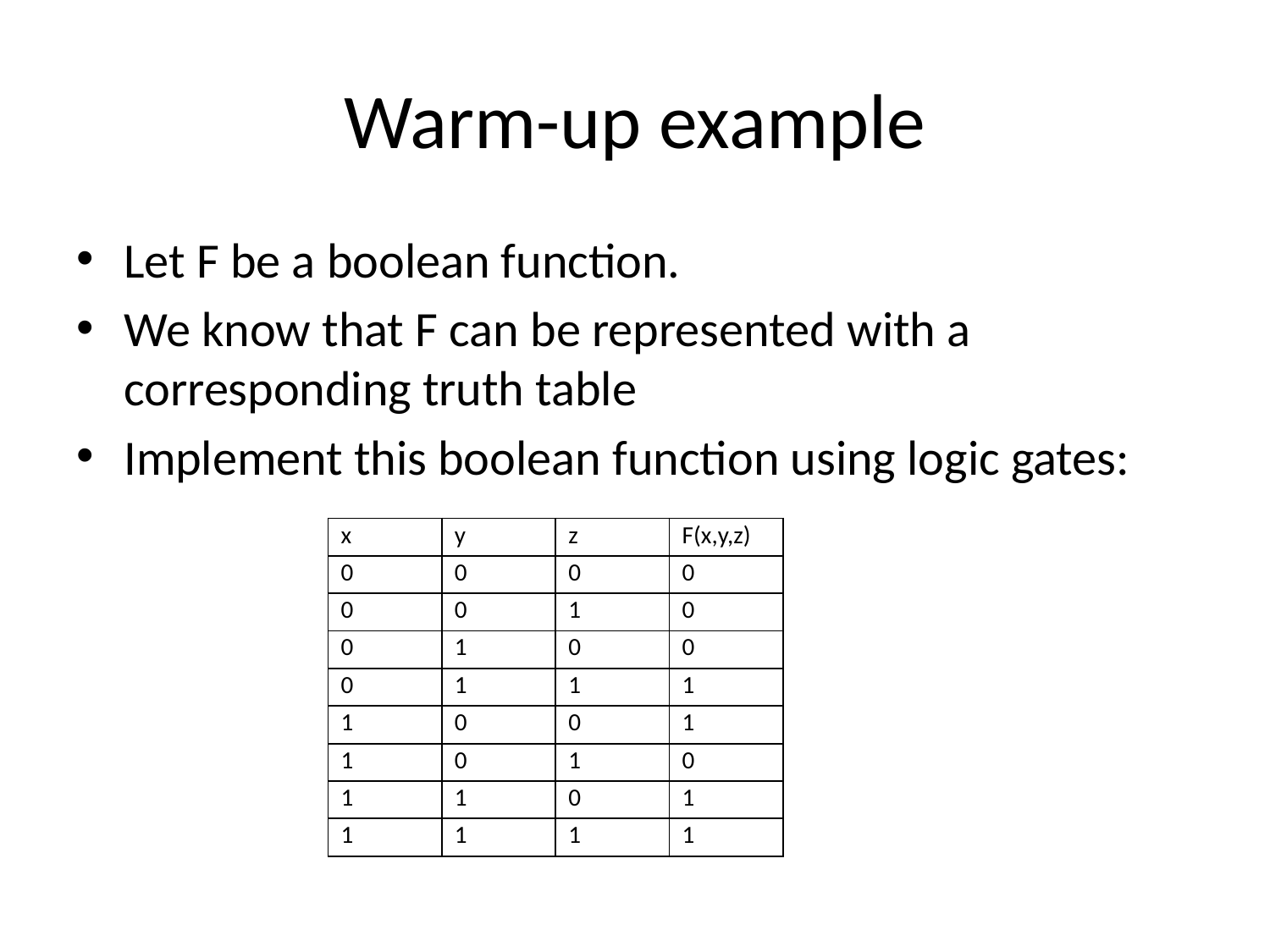

# Warm-up example
Let F be a boolean function.
We know that F can be represented with a corresponding truth table
Implement this boolean function using logic gates:
| x | y | z | F(x,y,z) |
| --- | --- | --- | --- |
| 0 | 0 | 0 | 0 |
| 0 | 0 | 1 | 0 |
| 0 | 1 | 0 | 0 |
| 0 | 1 | 1 | 1 |
| 1 | 0 | 0 | 1 |
| 1 | 0 | 1 | 0 |
| 1 | 1 | 0 | 1 |
| 1 | 1 | 1 | 1 |